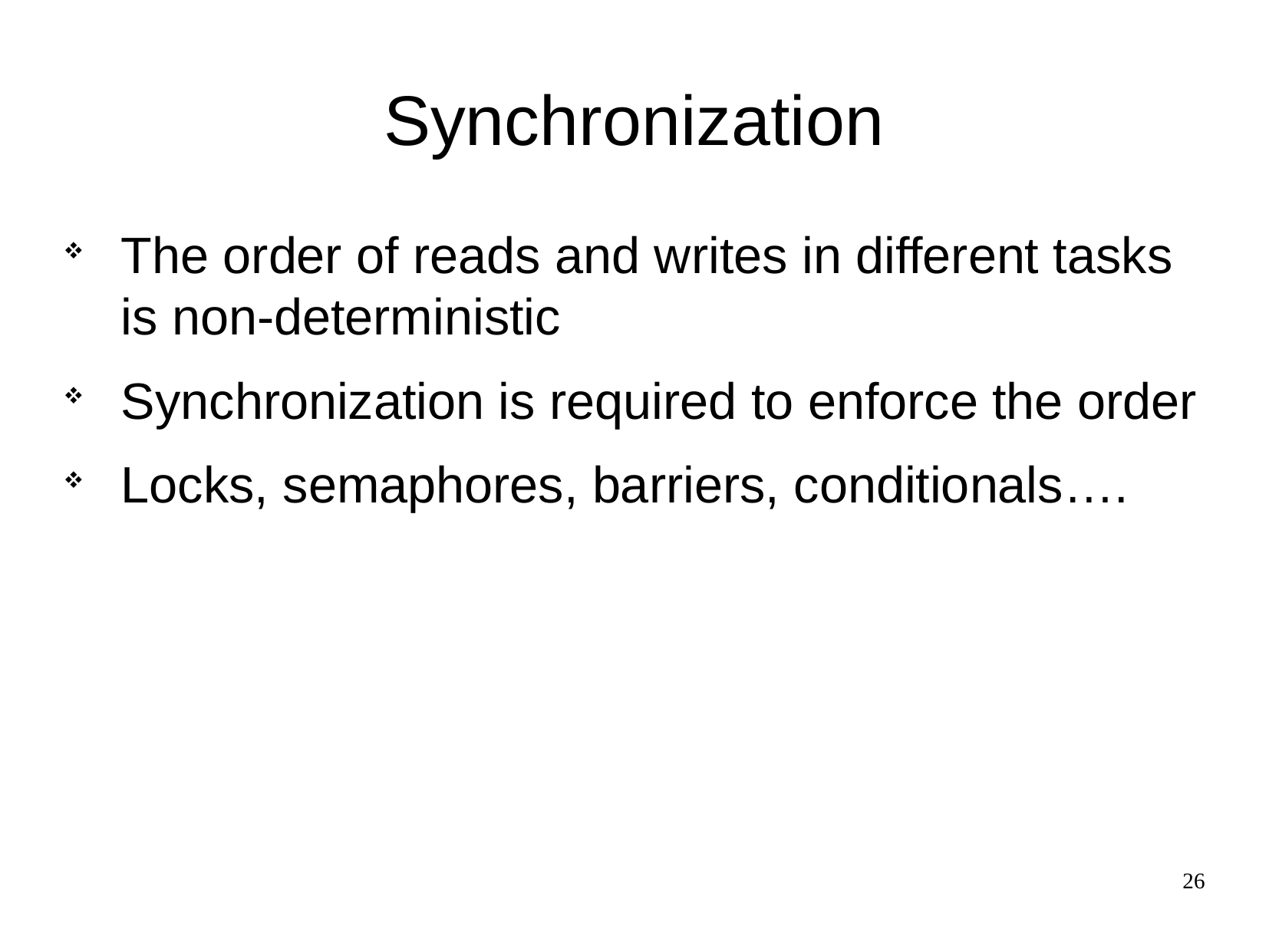

Synchronization
The order of reads and writes in different tasks is non-deterministic
Synchronization is required to enforce the order
Locks, semaphores, barriers, conditionals….

26